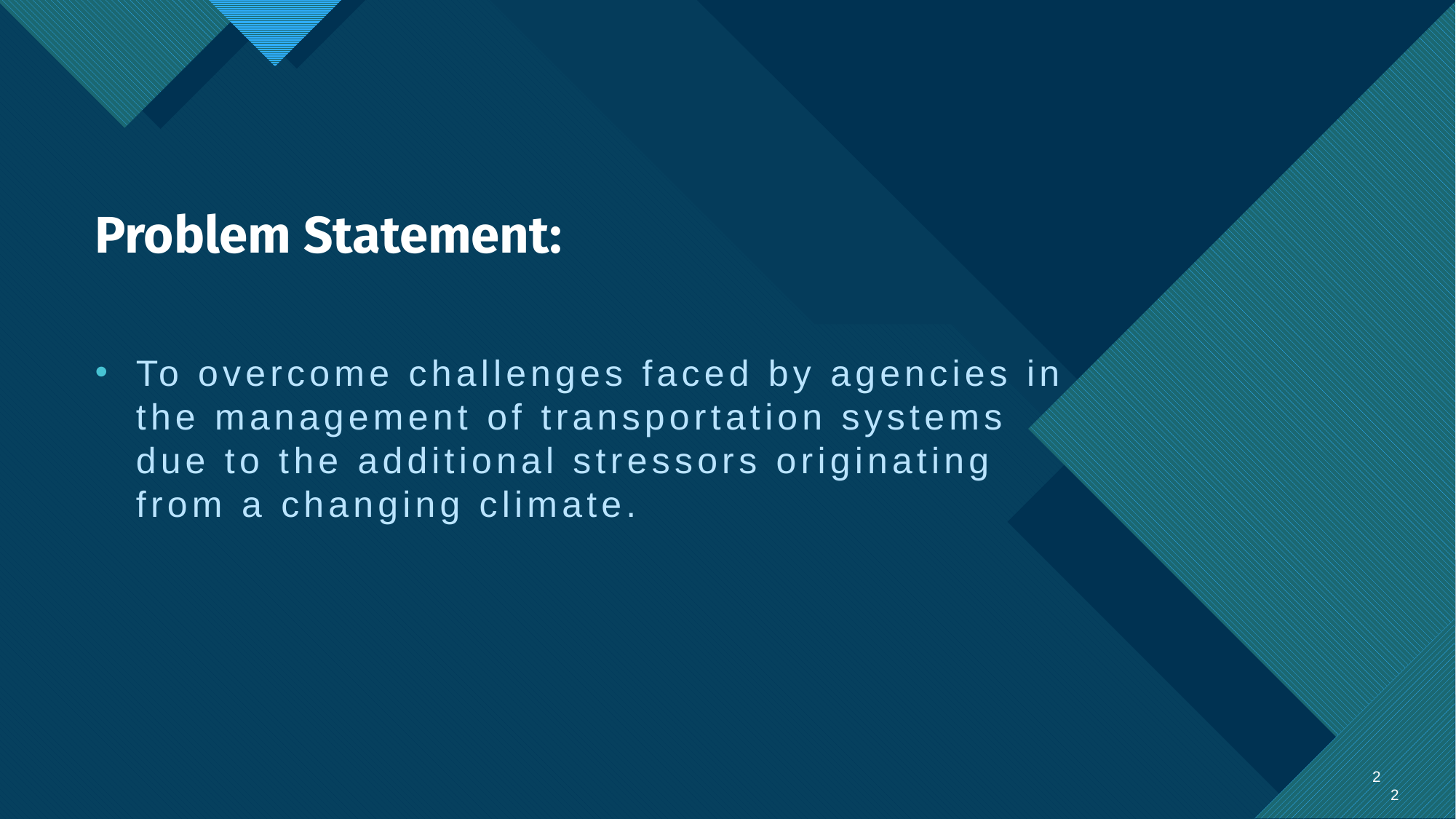

# Problem Statement:
To overcome challenges faced by agencies in the management of transportation systems due to the additional stressors originating from a changing climate.

2
2